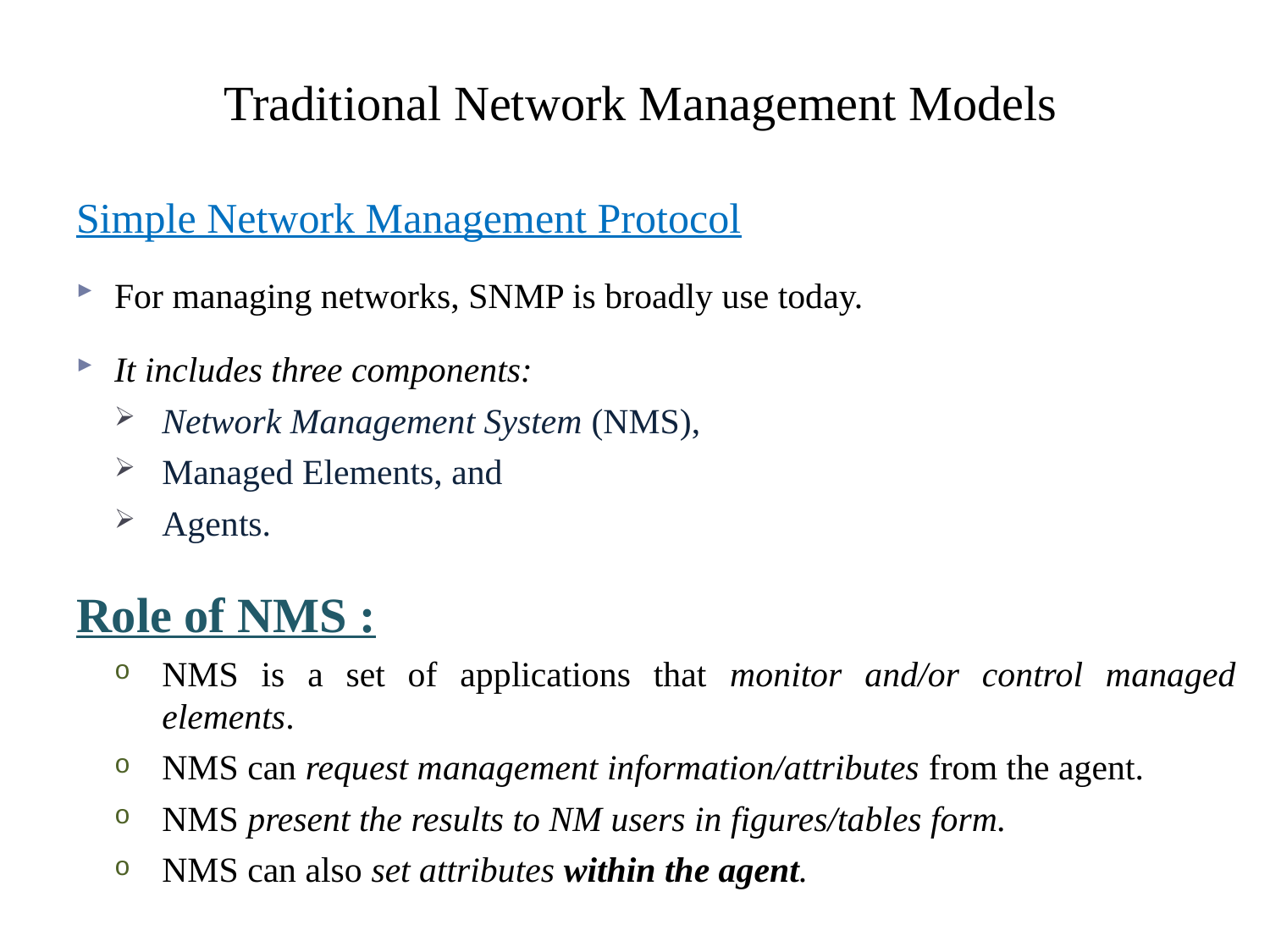

Traditional Network Management Models
Simple Network Management Protocol
For managing networks, SNMP is broadly use today.
It includes three components:
Network Management System (NMS),
Managed Elements, and
Agents.
Role of NMS :
NMS is a set of applications that monitor and/or control managed elements.
NMS can request management information/attributes from the agent.
NMS present the results to NM users in figures/tables form.
NMS can also set attributes within the agent.